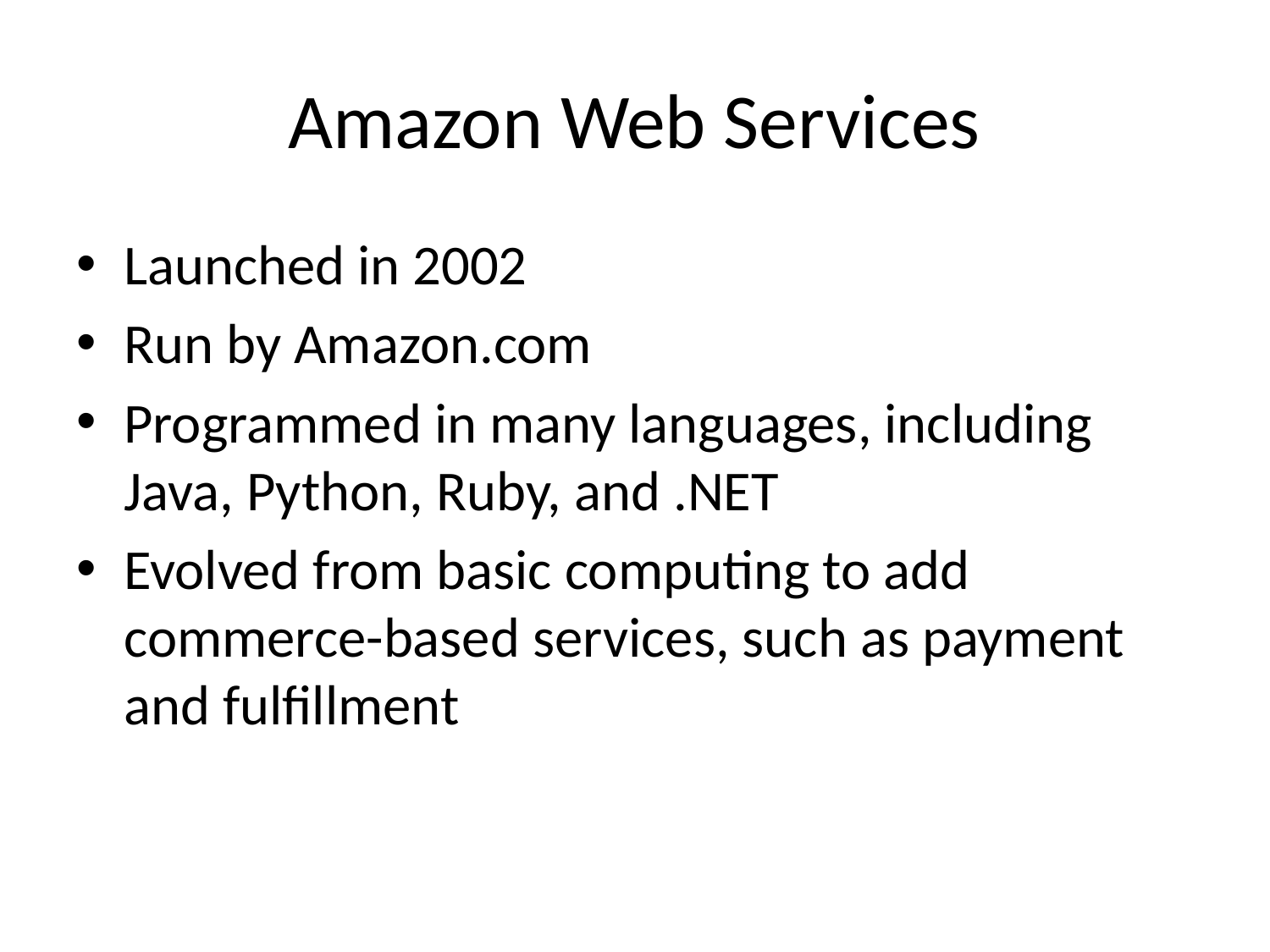

# Amazon Web Services
Launched in 2002
Run by Amazon.com
Programmed in many languages, including Java, Python, Ruby, and .NET
Evolved from basic computing to add commerce-based services, such as payment and fulfillment